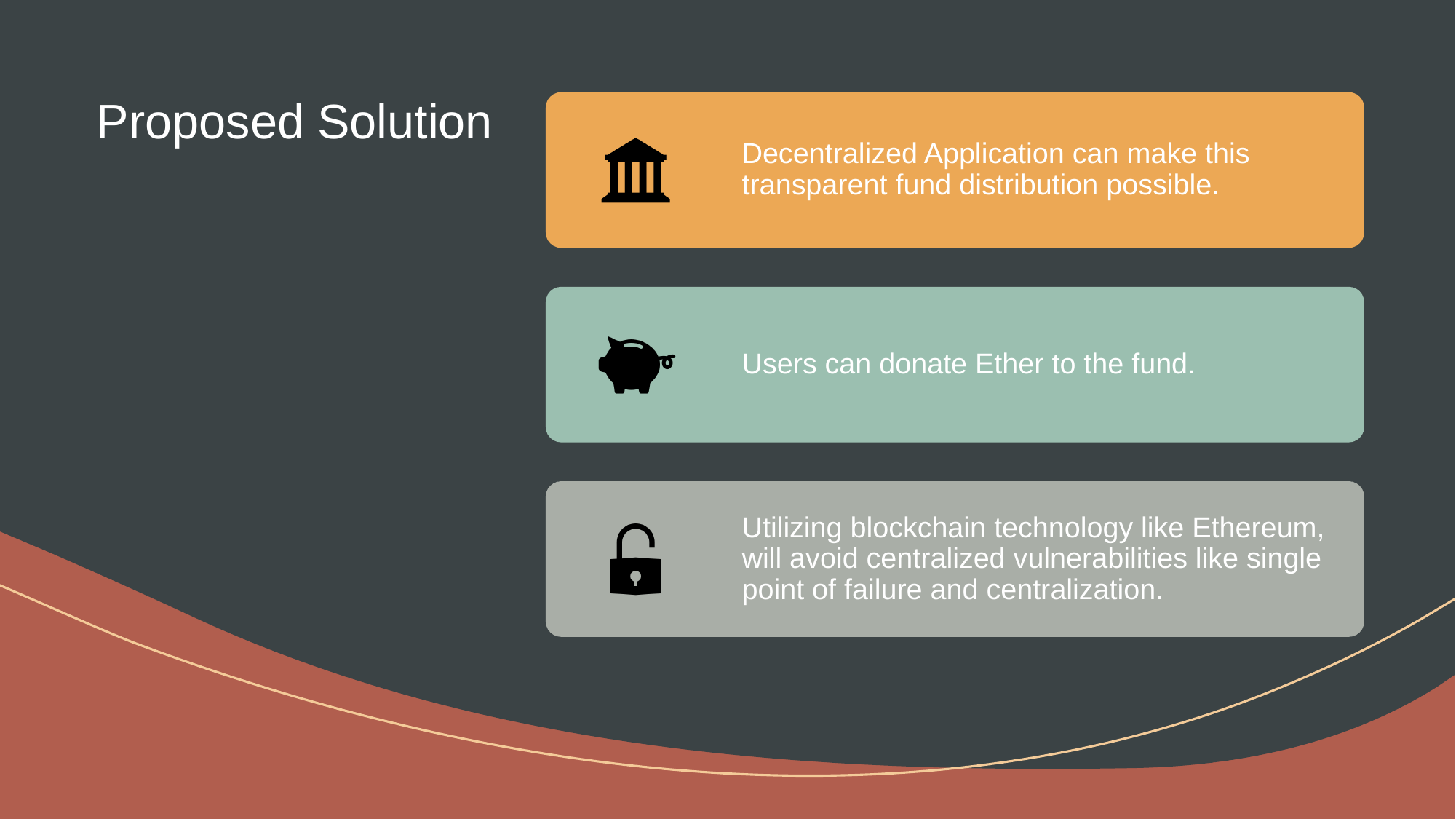

# Proposed Solution

Decentralized Application can make this transparent fund distribution possible.
Users can donate Ether to the fund.
Utilizing blockchain technology like Ethereum, will avoid centralized vulnerabilities like single point of failure and centralization.